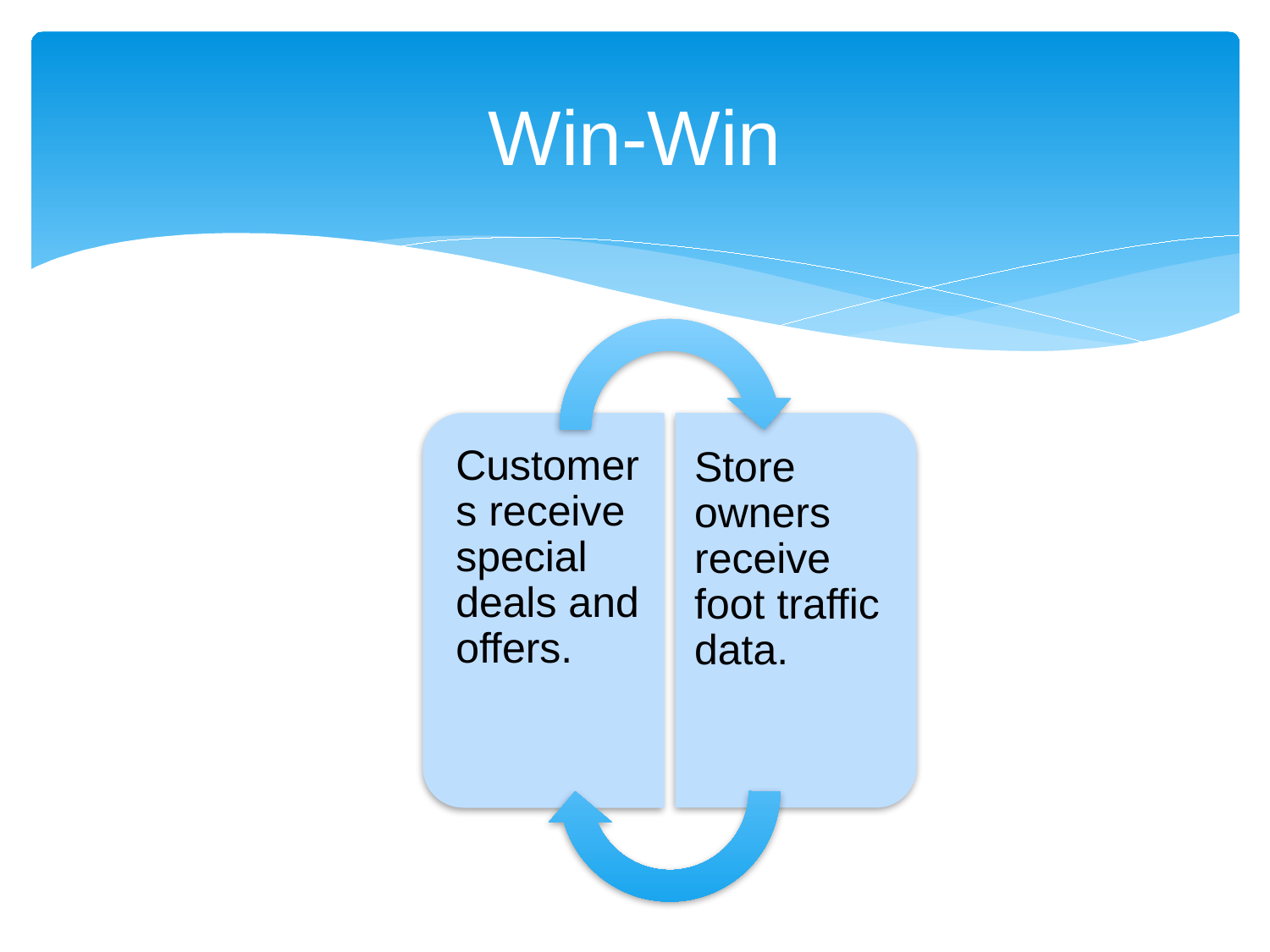

# Win-Win
Customers receive special deals and offers.
Store owners receive foot traffic data.